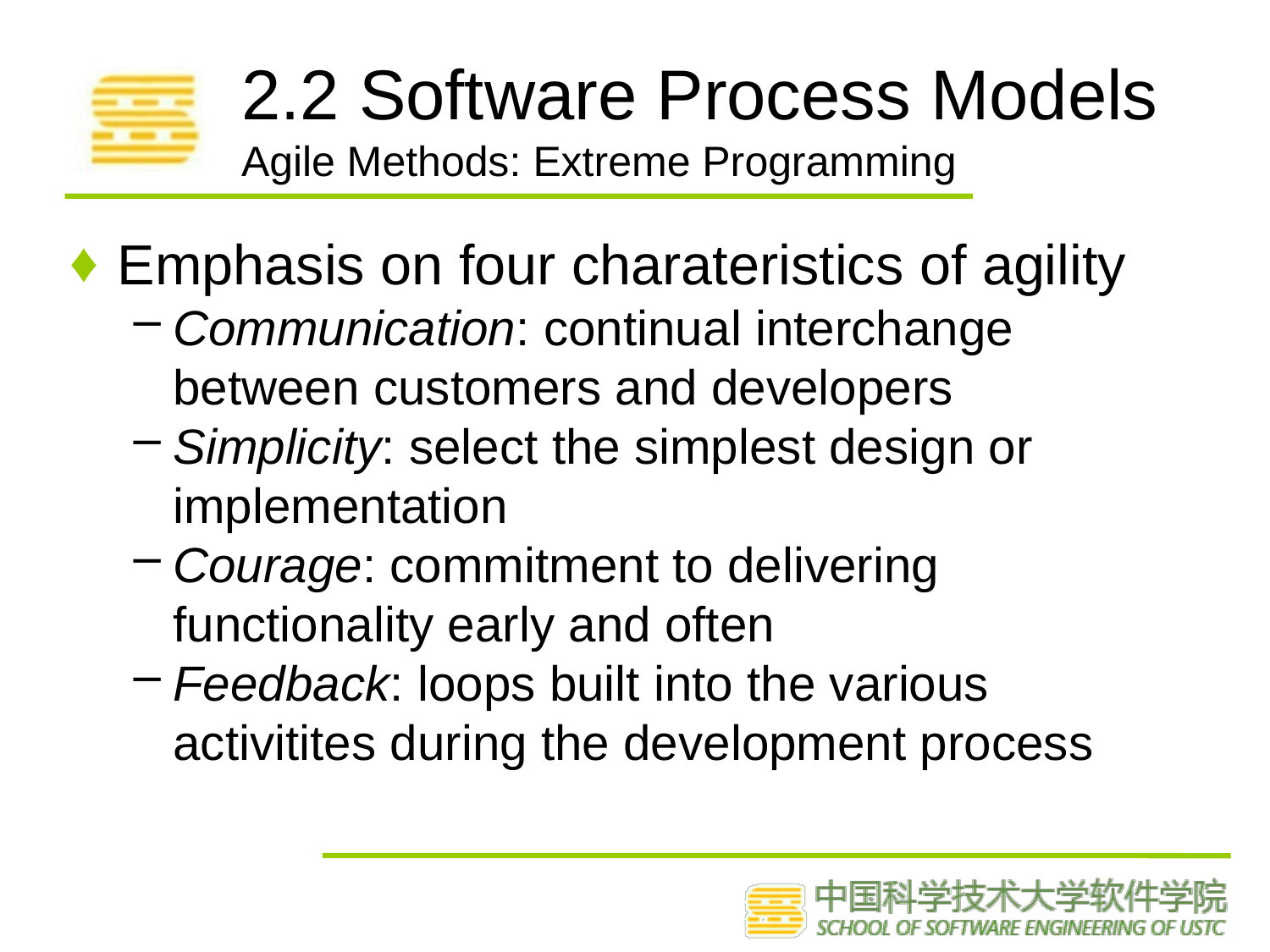

# 2.2 Software Process Models Agile Methods: Extreme Programming
Emphasis on four charateristics of agility
Communication: continual interchange between customers and developers
Simplicity: select the simplest design or implementation
Courage: commitment to delivering functionality early and often
Feedback: loops built into the various activitites during the development process